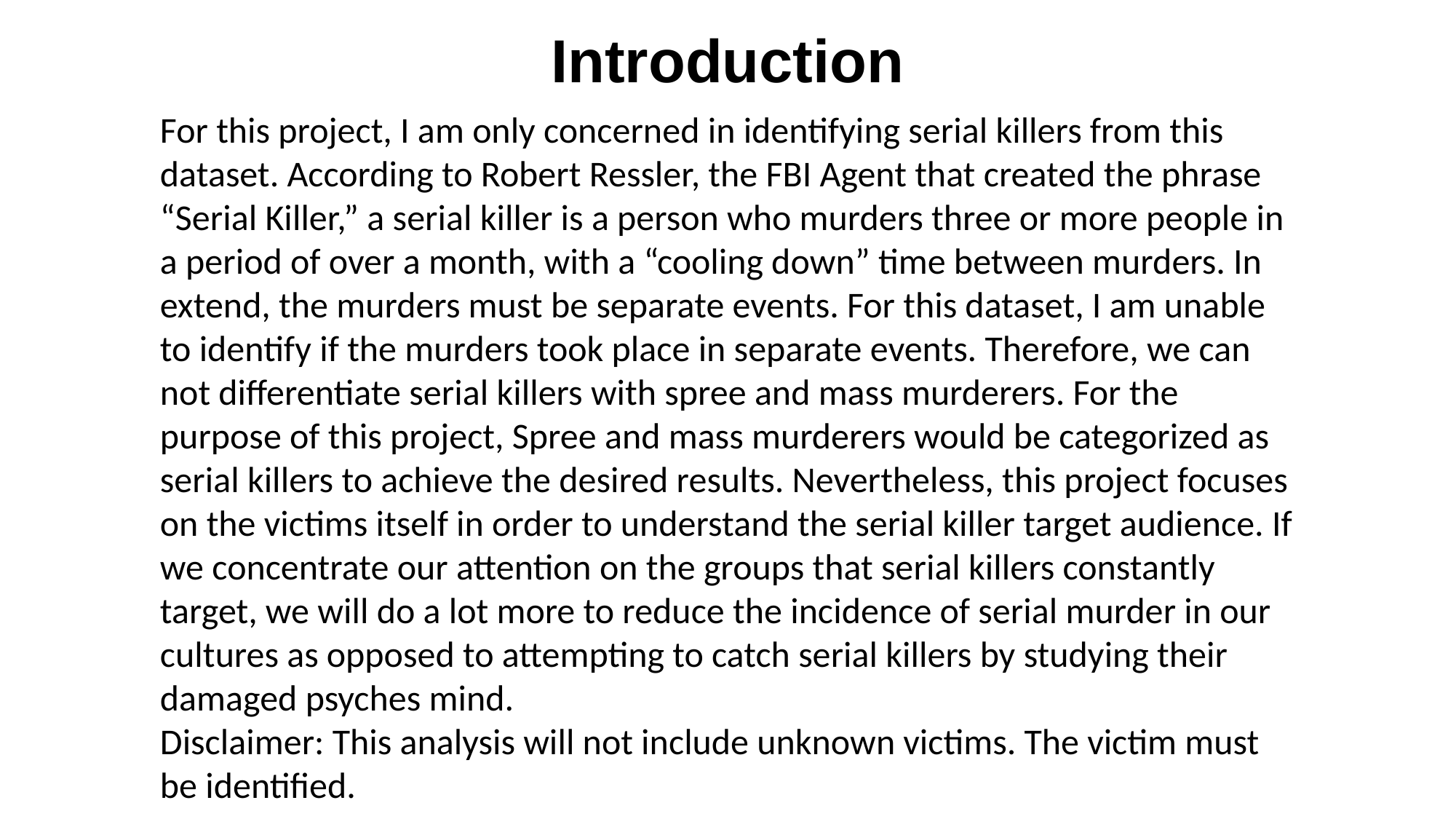

Introduction
For this project, I am only concerned in identifying serial killers from this dataset. According to Robert Ressler, the FBI Agent that created the phrase “Serial Killer,” a serial killer is a person who murders three or more people in a period of over a month, with a “cooling down” time between murders. In extend, the murders must be separate events. For this dataset, I am unable to identify if the murders took place in separate events. Therefore, we can not differentiate serial killers with spree and mass murderers. For the purpose of this project, Spree and mass murderers would be categorized as serial killers to achieve the desired results. Nevertheless, this project focuses on the victims itself in order to understand the serial killer target audience. If we concentrate our attention on the groups that serial killers constantly target, we will do a lot more to reduce the incidence of serial murder in our cultures as opposed to attempting to catch serial killers by studying their damaged psyches mind.
Disclaimer: This analysis will not include unknown victims. The victim must be identified.